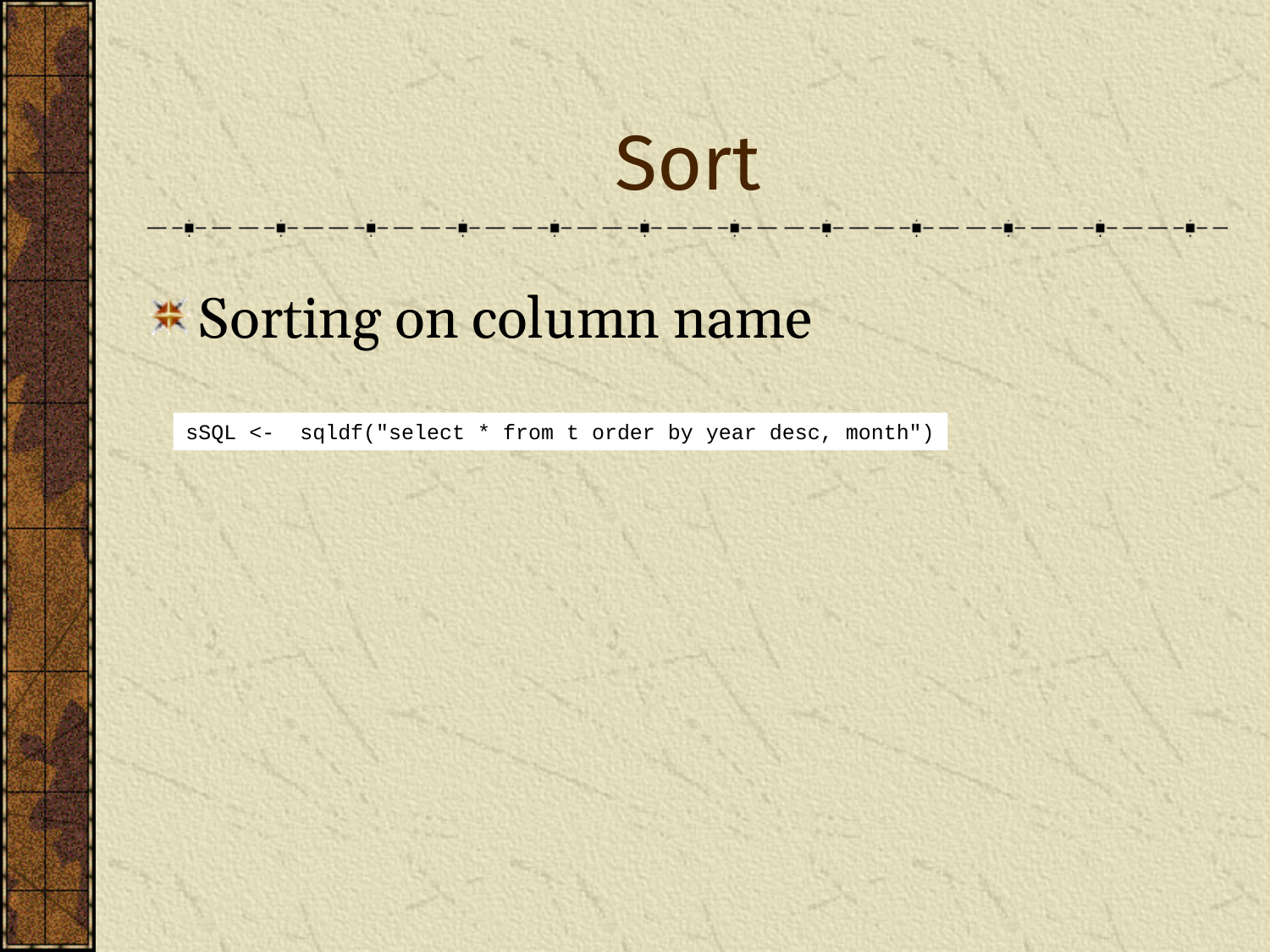

# Sort
Sorting on column name
sSQL <-  sqldf("select * from t order by year desc, month")